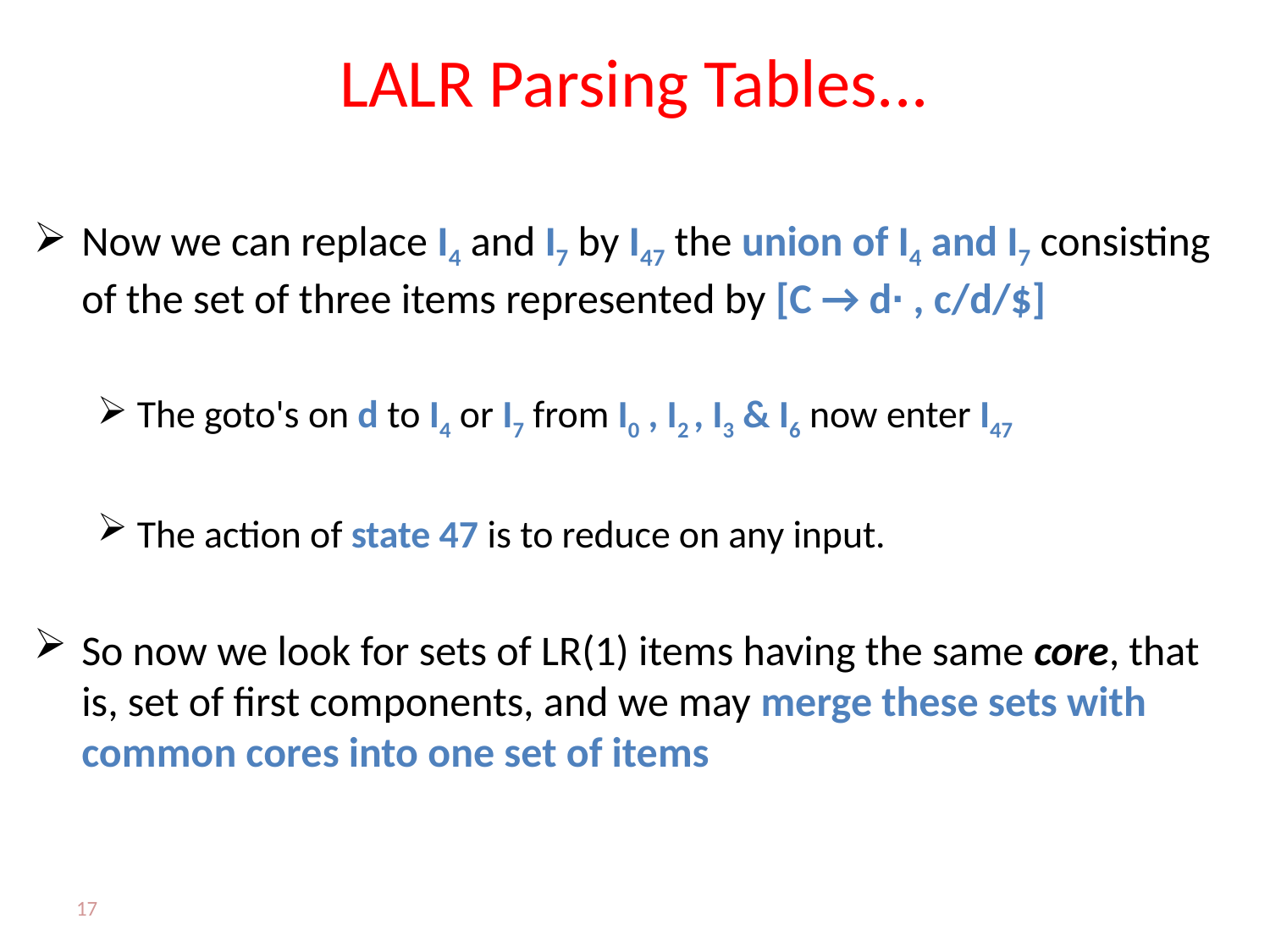

# LALR Parsing Tables...

Now we can replace I4 and I7 by I47 the union of I4 and I7 consisting of the set of three items represented by [C → d∙ , c/d/$]

The goto's on d to I4 or I7 from I0 , I2 , I3 & I6 now enter I47

The action of state 47 is to reduce on any input.

So now we look for sets of LR(1) items having the same core, that is, set of first components, and we may merge these sets with common cores into one set of items

17